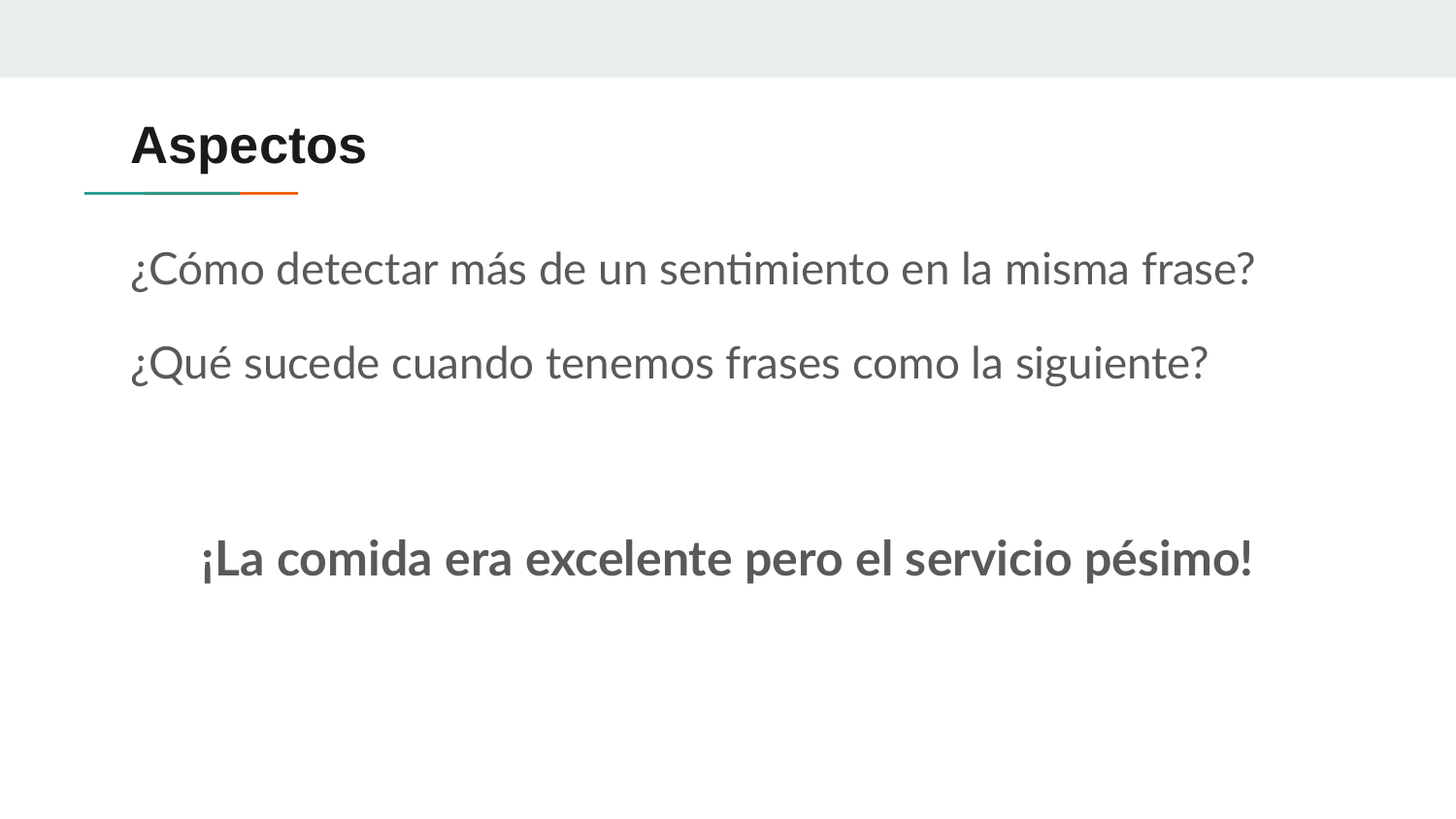

# Aspectos
¿Cómo detectar más de un sentimiento en la misma frase?
¿Qué sucede cuando tenemos frases como la siguiente?

¡La comida era excelente pero el servicio pésimo!